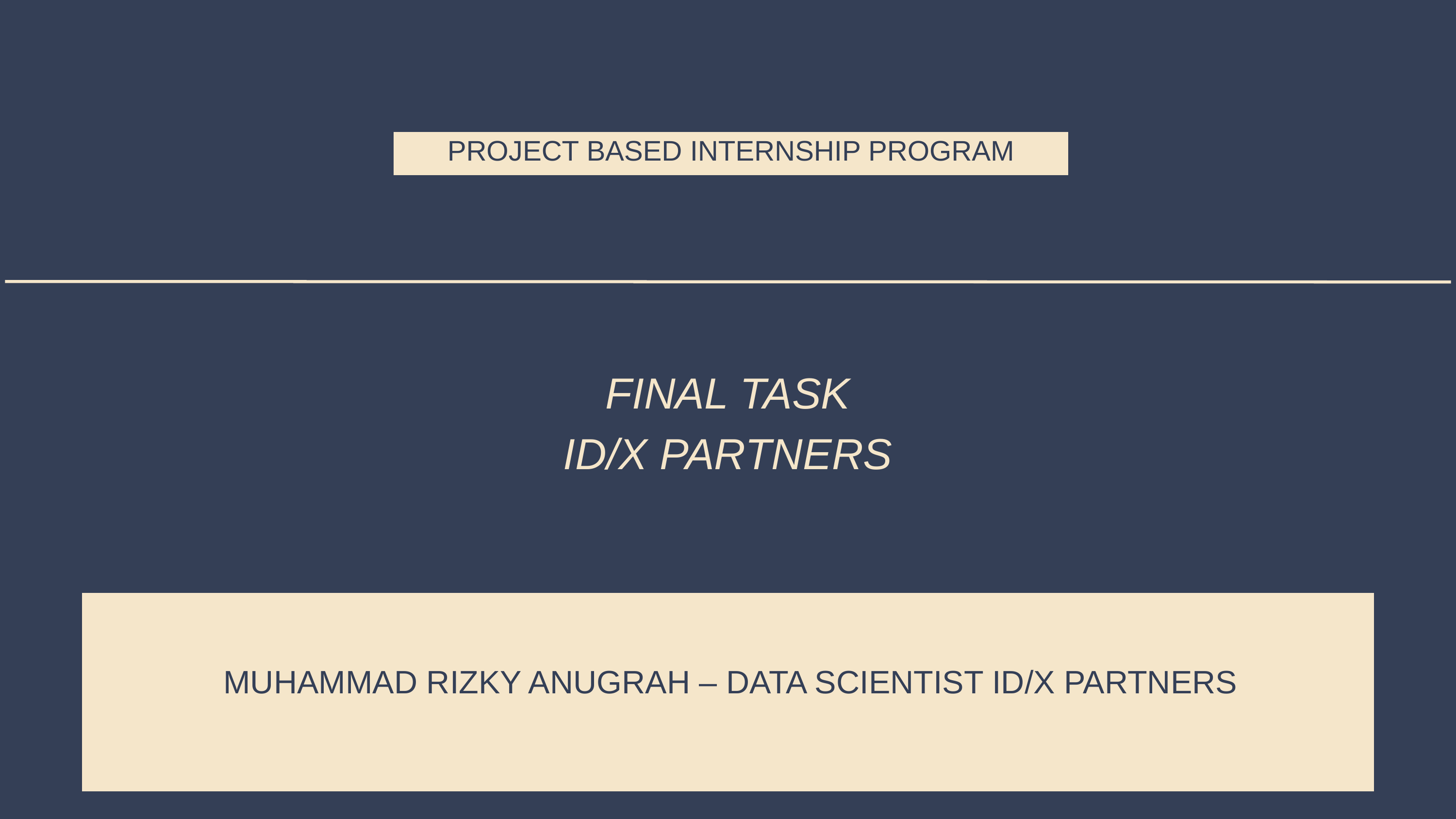

PROJECT BASED INTERNSHIP PROGRAM

FINAL TASK
ID/X PARTNERS

MUHAMMAD RIZKY ANUGRAH – DATA SCIENTIST ID/X PARTNERS